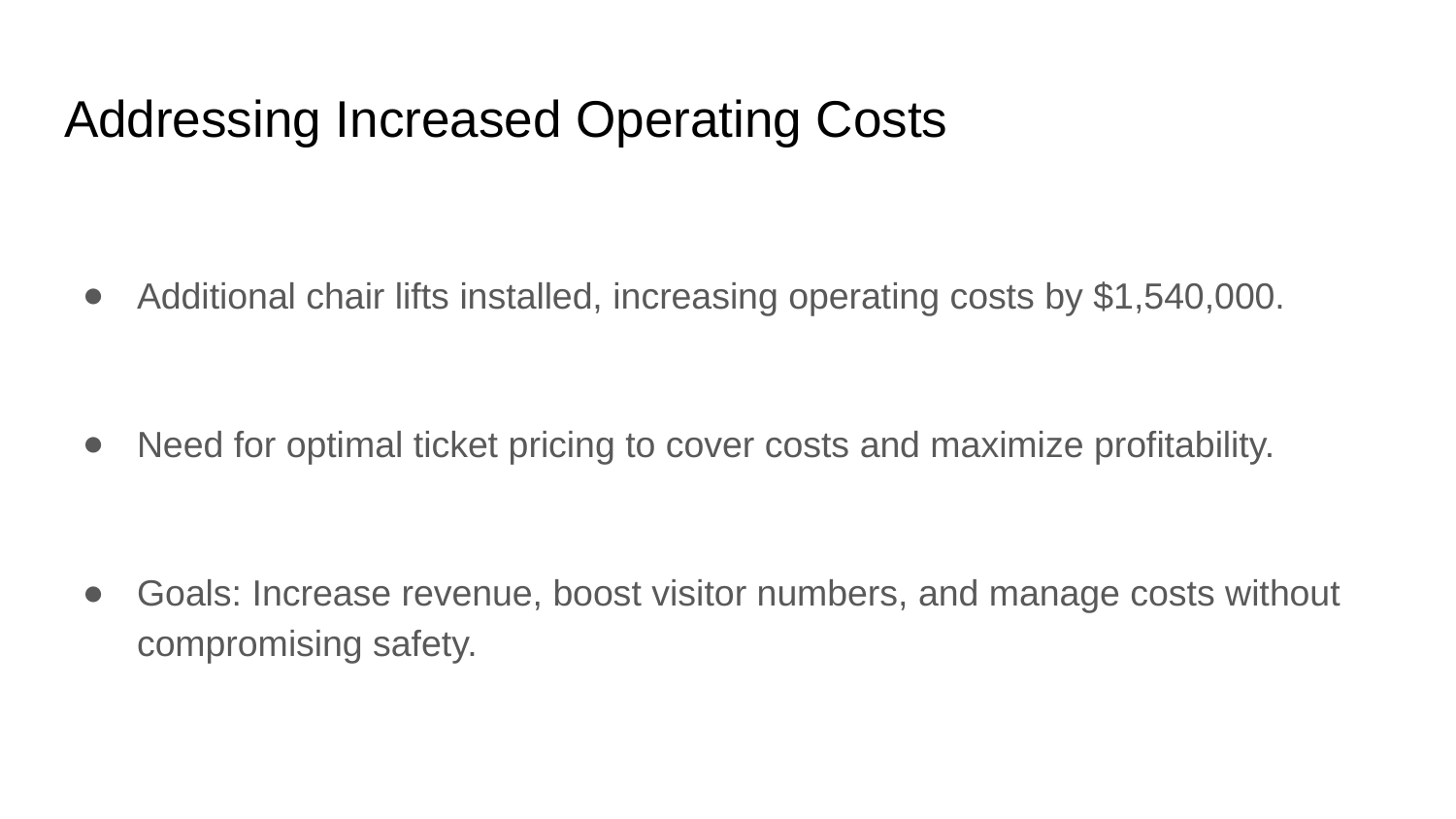

# Addressing Increased Operating Costs

Additional chair lifts installed, increasing operating costs by $1,540,000.

Need for optimal ticket pricing to cover costs and maximize profitability.

Goals: Increase revenue, boost visitor numbers, and manage costs without compromising safety.